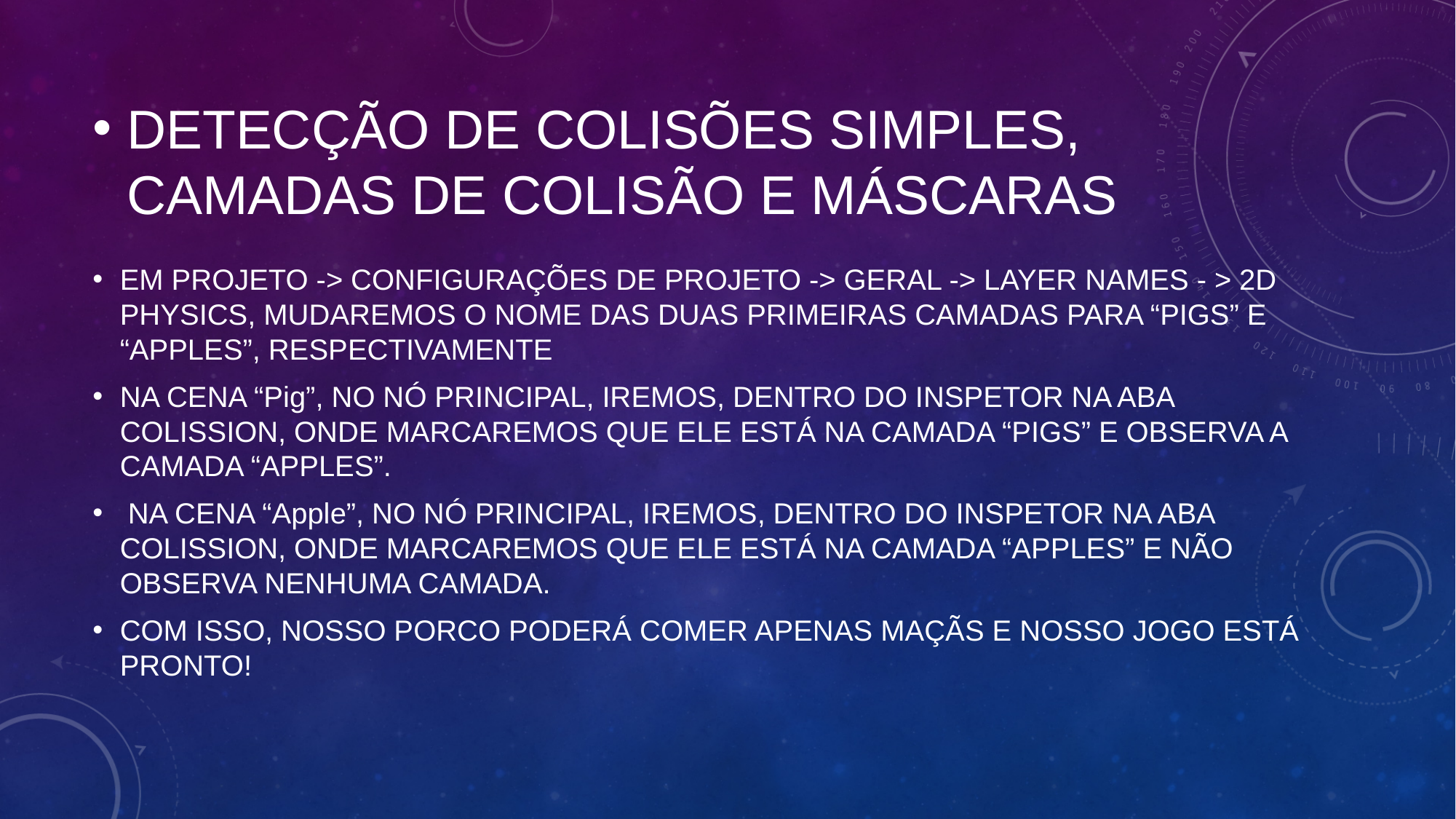

DETECÇÃO DE COLISÕES SIMPLES, CAMADAS DE COLISÃO E MÁSCARAS
EM PROJETO -> CONFIGURAÇÕES DE PROJETO -> GERAL -> LAYER NAMES - > 2D PHYSICS, MUDAREMOS O NOME DAS DUAS PRIMEIRAS CAMADAS PARA “PIGS” E “APPLES”, RESPECTIVAMENTE
NA CENA “Pig”, NO NÓ PRINCIPAL, IREMOS, DENTRO DO INSPETOR NA ABA COLISSION, ONDE MARCAREMOS QUE ELE ESTÁ NA CAMADA “PIGS” E OBSERVA A CAMADA “APPLES”.
 NA CENA “Apple”, NO NÓ PRINCIPAL, IREMOS, DENTRO DO INSPETOR NA ABA COLISSION, ONDE MARCAREMOS QUE ELE ESTÁ NA CAMADA “APPLES” E NÃO OBSERVA NENHUMA CAMADA.
COM ISSO, NOSSO PORCO PODERÁ COMER APENAS MAÇÃS E NOSSO JOGO ESTÁ PRONTO!